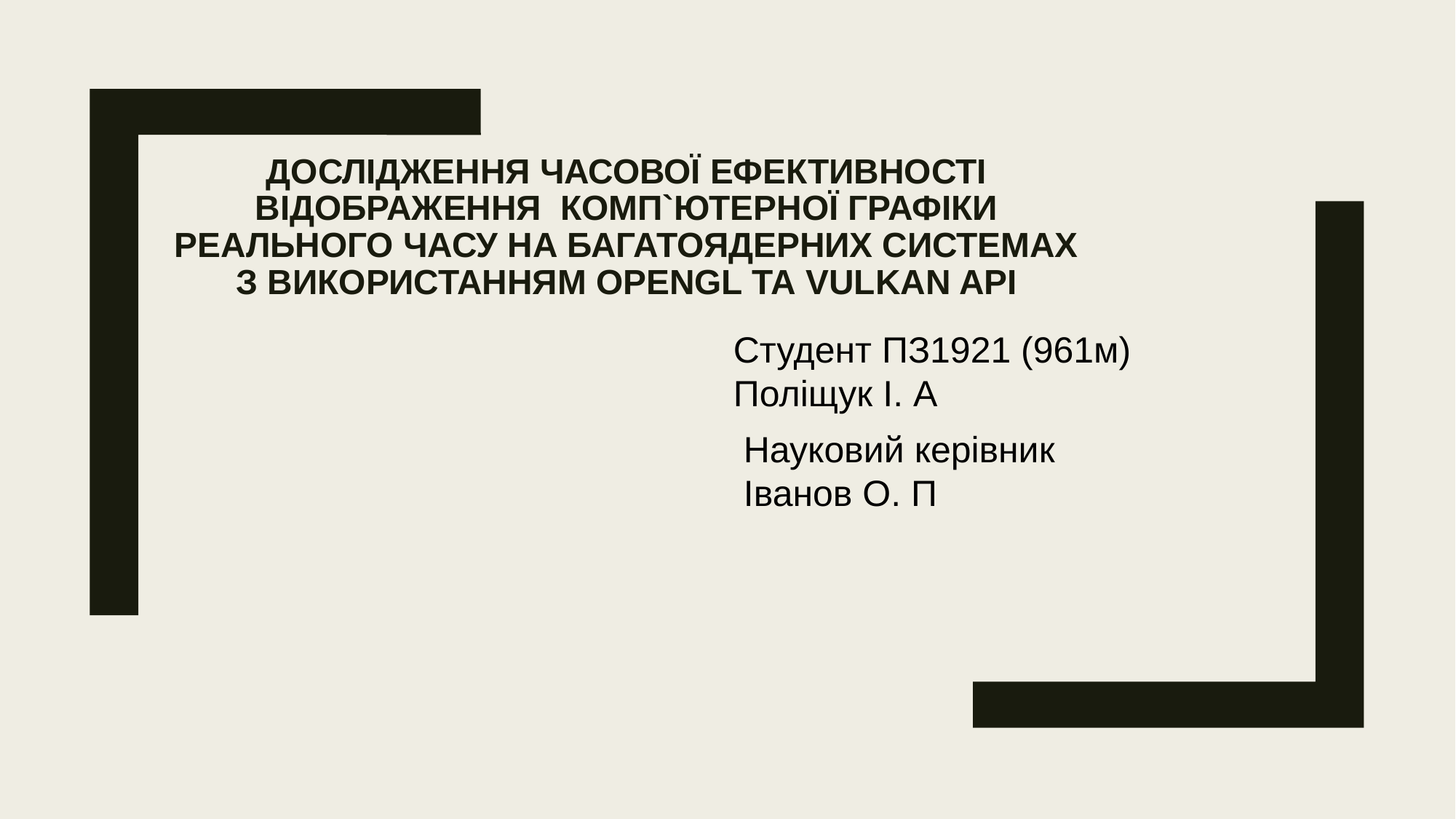

# Дослідження часової ефективності відображення  комп`ютерної графіки реального часу на багатоядерних системах з використанням OpenGL та Vulkan API
Студент ПЗ1921 (961м)
Поліщук І. А
Науковий керівник
Іванов О. П